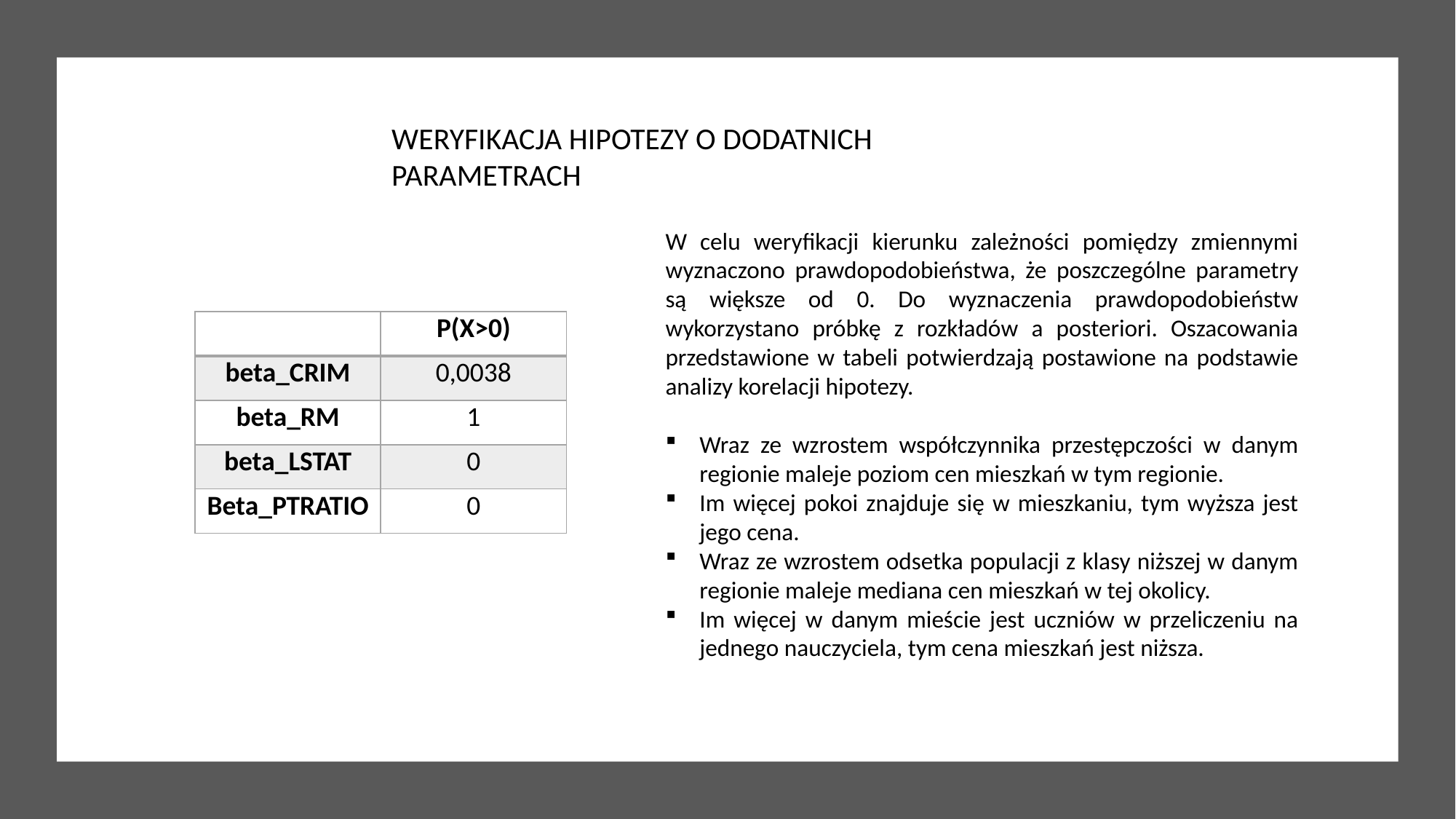

WERYFIKACJA HIPOTEZY O DODATNICH PARAMETRACH
W celu weryfikacji kierunku zależności pomiędzy zmiennymi wyznaczono prawdopodobieństwa, że poszczególne parametry są większe od 0. Do wyznaczenia prawdopodobieństw wykorzystano próbkę z rozkładów a posteriori. Oszacowania przedstawione w tabeli potwierdzają postawione na podstawie analizy korelacji hipotezy.

Wraz ze wzrostem współczynnika przestępczości w danym regionie maleje poziom cen mieszkań w tym regionie.
Im więcej pokoi znajduje się w mieszkaniu, tym wyższa jest jego cena.
Wraz ze wzrostem odsetka populacji z klasy niższej w danym regionie maleje mediana cen mieszkań w tej okolicy.
Im więcej w danym mieście jest uczniów w przeliczeniu na jednego nauczyciela, tym cena mieszkań jest niższa.

|  | P(X>0) |
| --- | --- |
| beta\_CRIM | 0,0038 |
| beta\_RM | 1 |
| beta\_LSTAT | 0 |
| Beta\_PTRATIO | 0 |